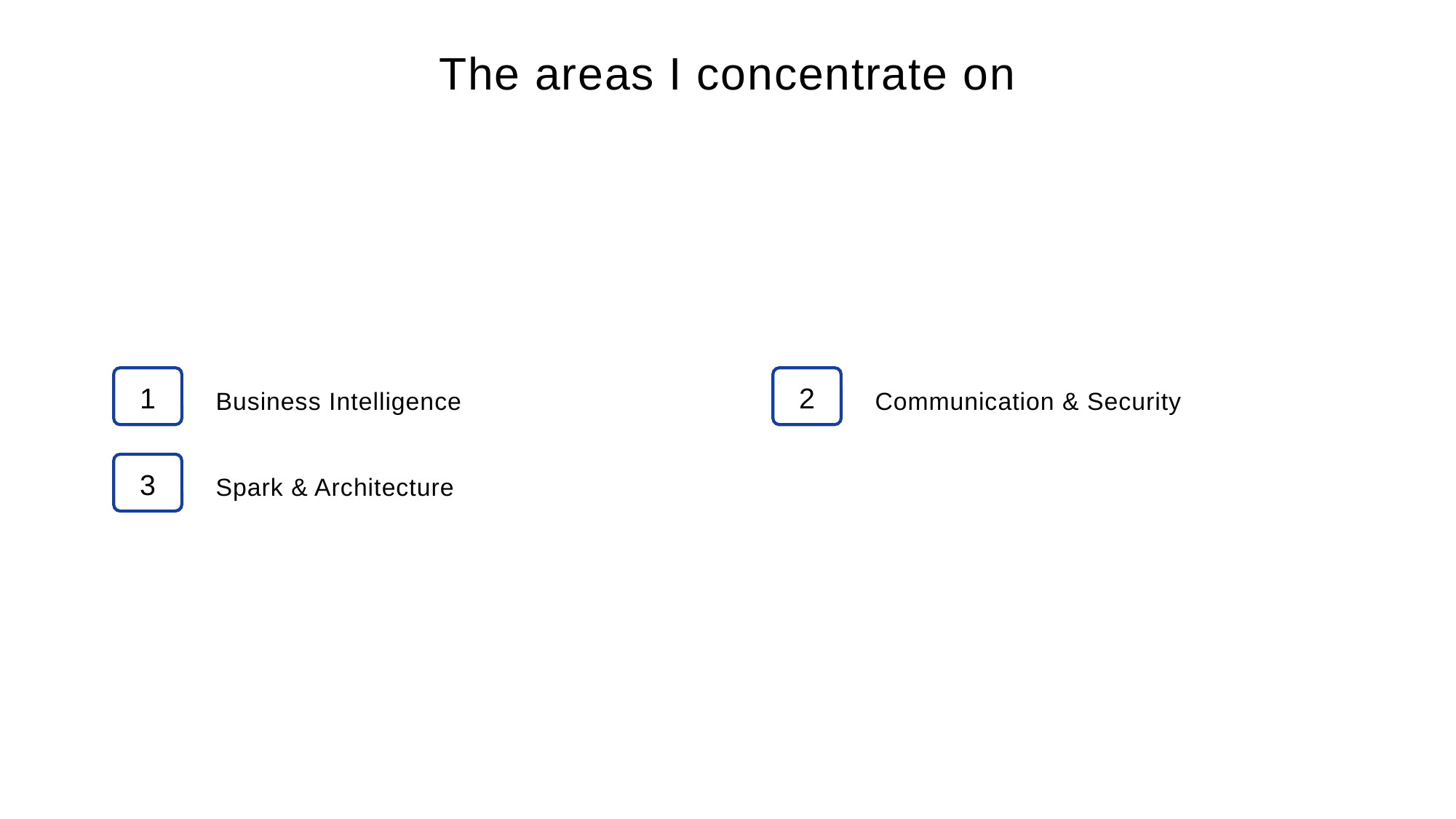

The areas I concentrate on

1
2
Business Intelligence
Communication & Security

3
Spark & Architecture